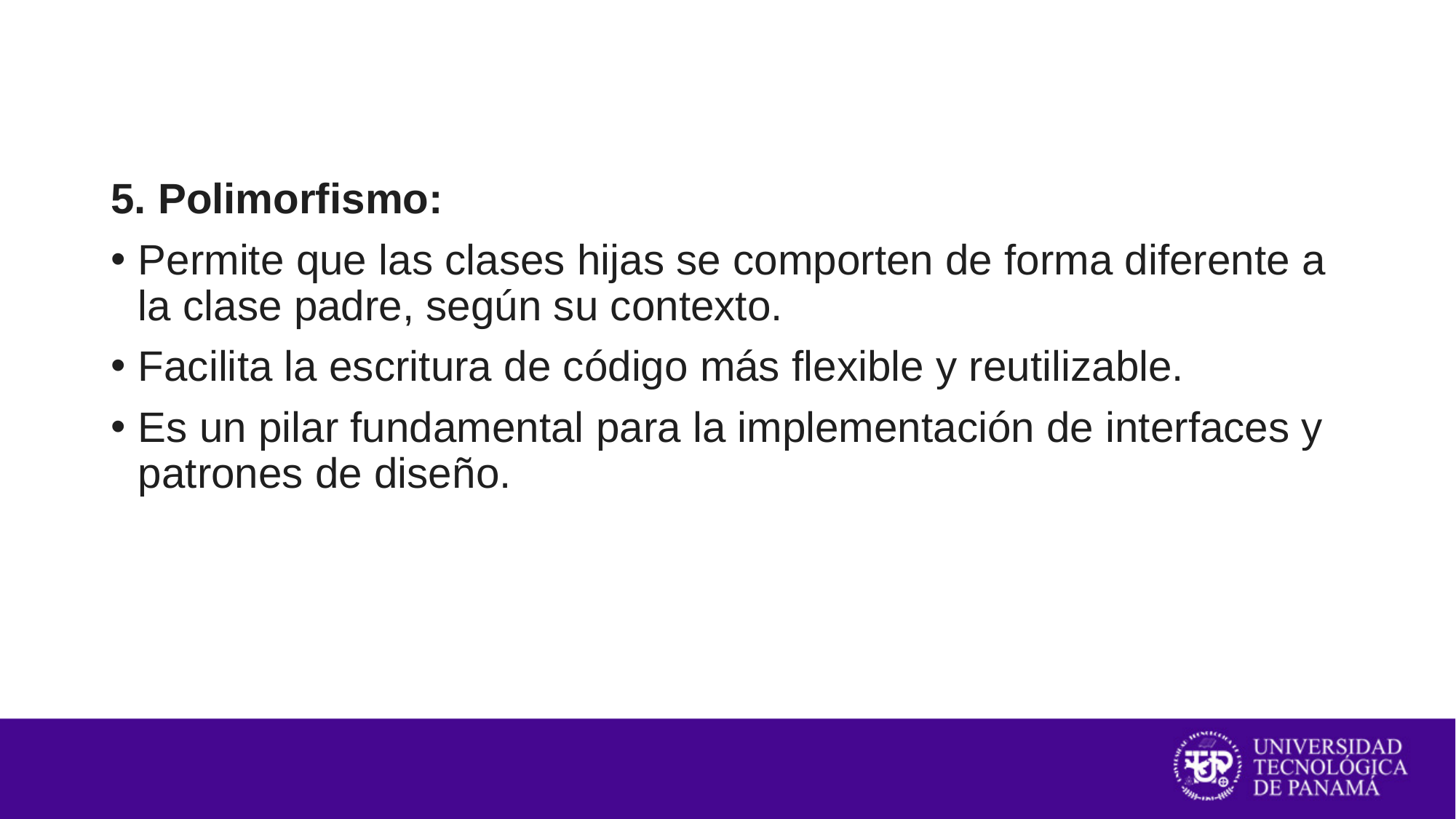

5. Polimorfismo:
Permite que las clases hijas se comporten de forma diferente a la clase padre, según su contexto.
Facilita la escritura de código más flexible y reutilizable.
Es un pilar fundamental para la implementación de interfaces y patrones de diseño.